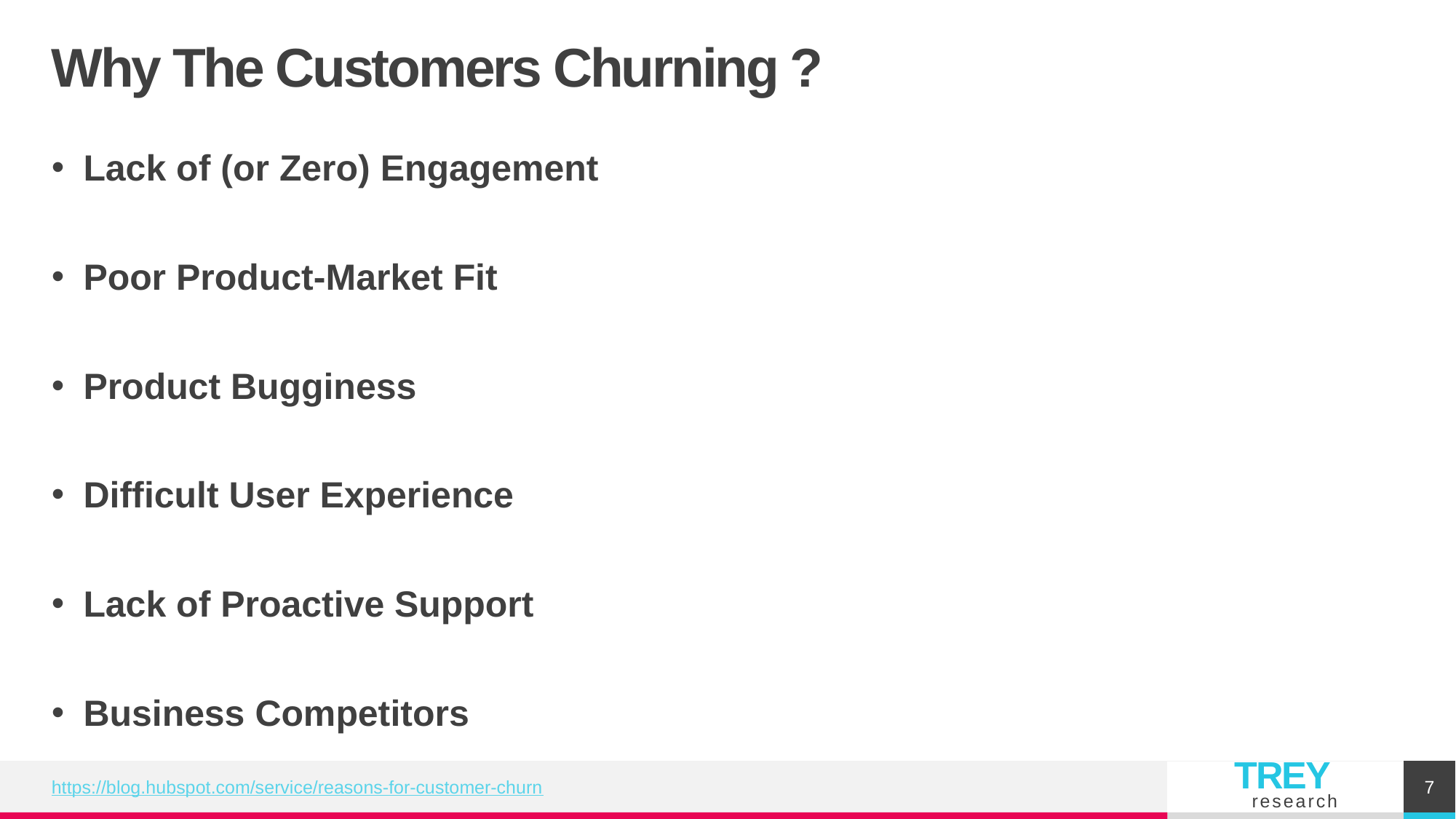

# Why The Customers Churning ?
Lack of (or Zero) Engagement

Poor Product-Market Fit

Product Bugginess

Difficult User Experience

Lack of Proactive Support

Business Competitors
7
https://blog.hubspot.com/service/reasons-for-customer-churn